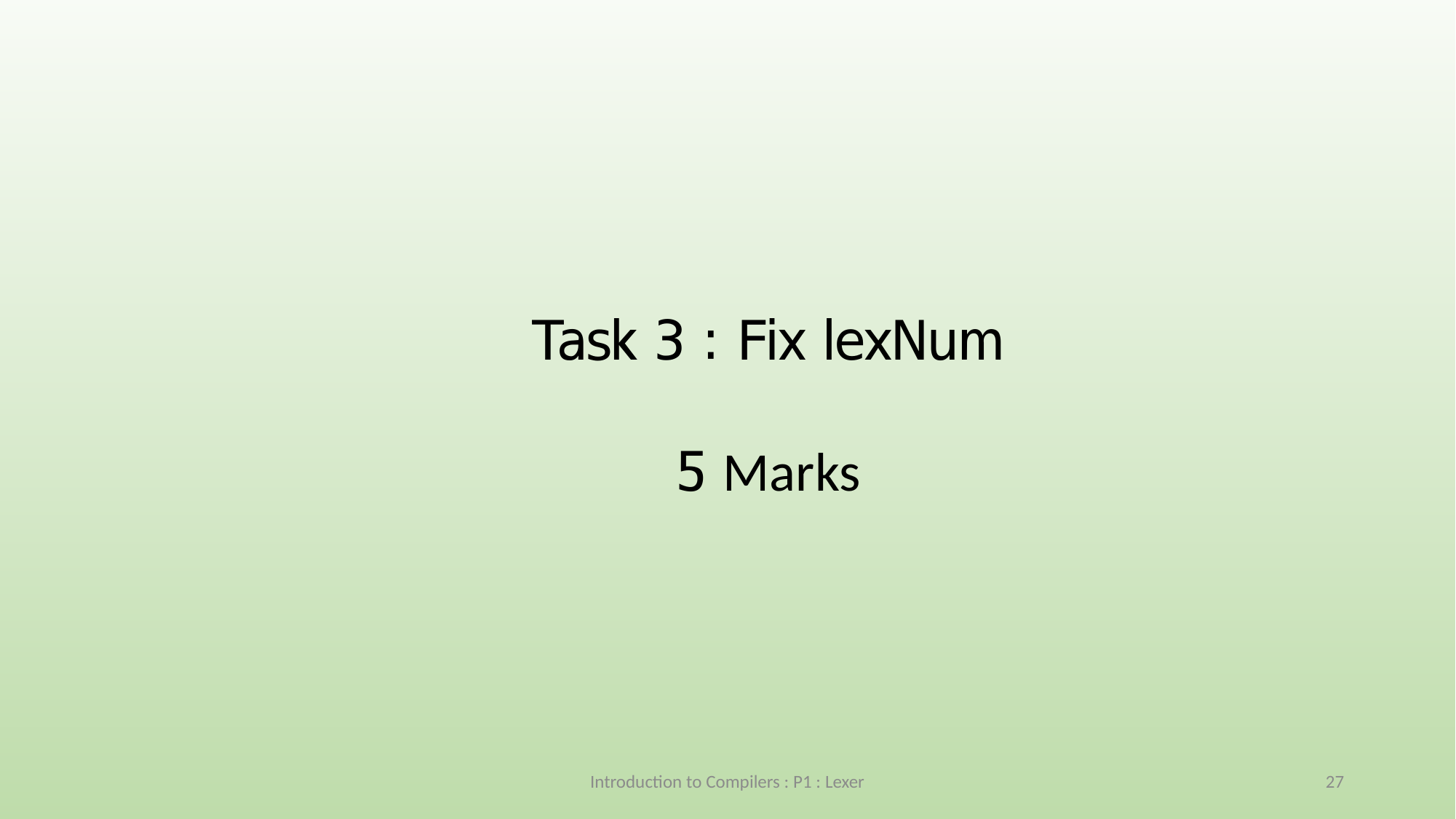

Task 3 : Fix lexNum

5 Marks
Introduction to Compilers : P1 : Lexer
27